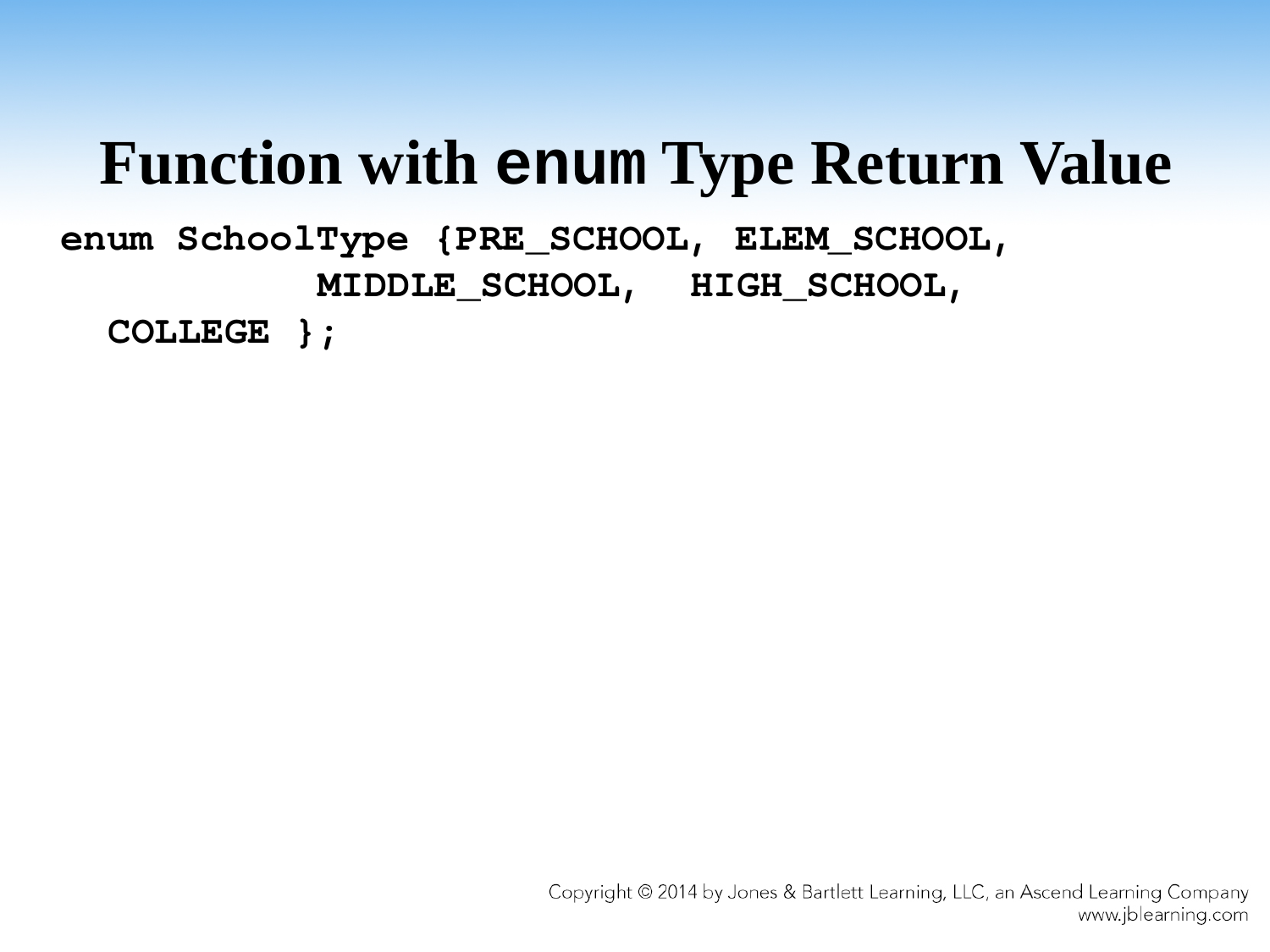

# Function with enum Type Return Value

enum SchoolType {PRE_SCHOOL, ELEM_SCHOOL,	            MIDDLE_SCHOOL,  HIGH_SCHOOL,  COLLEGE };